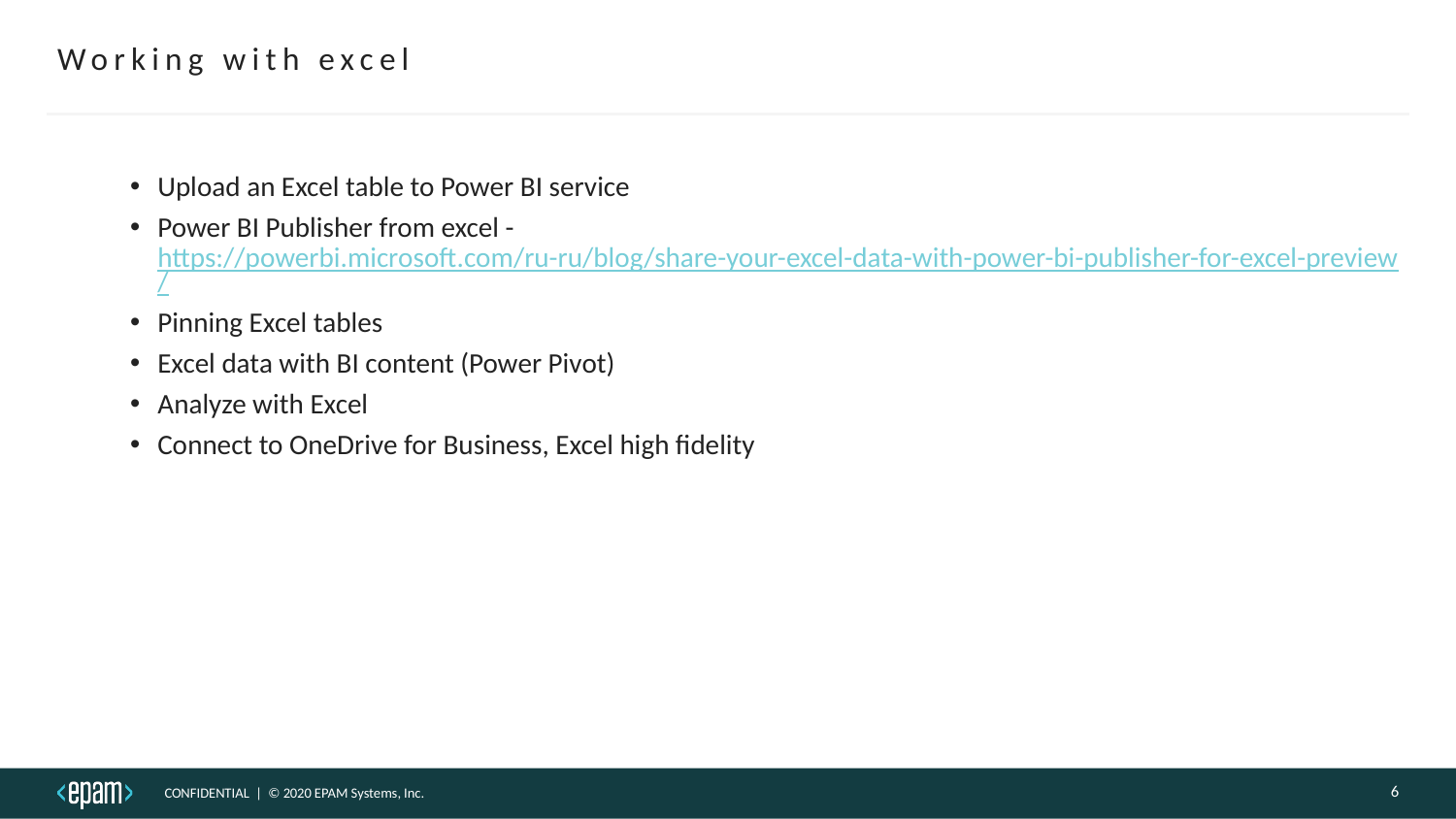

# Working with excel

Upload an Excel table to Power BI service
Power BI Publisher from excel - https://powerbi.microsoft.com/ru-ru/blog/share-your-excel-data-with-power-bi-publisher-for-excel-preview/
Pinning Excel tables
Excel data with BI content (Power Pivot)
Analyze with Excel
Connect to OneDrive for Business, Excel high fidelity

6